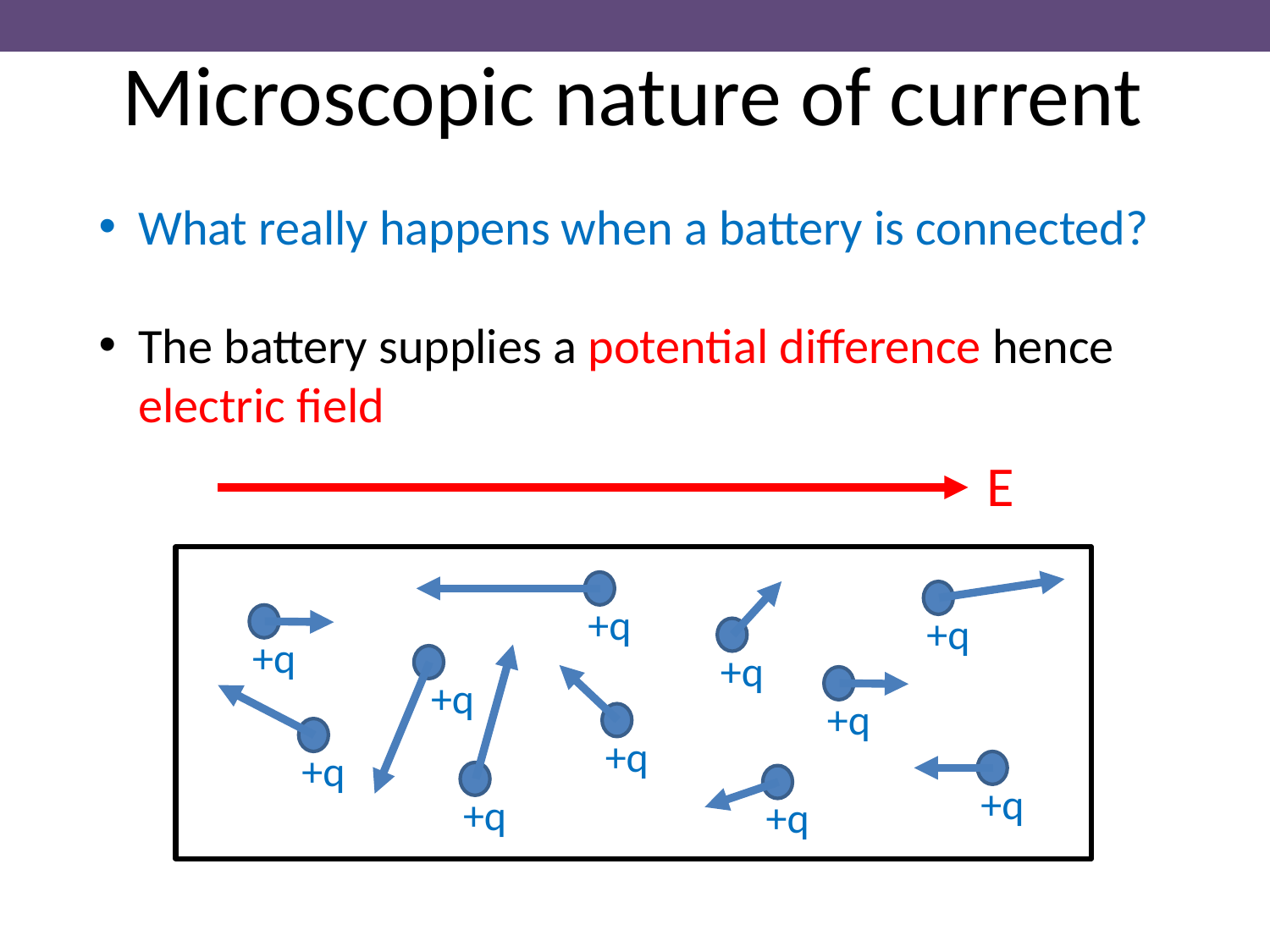

Microscopic nature of current
What really happens when a battery is connected?

The battery supplies a potential difference hence electric field
E

+q
+q

+q
+q

+q

+q

+q
+q

+q
+q
+q